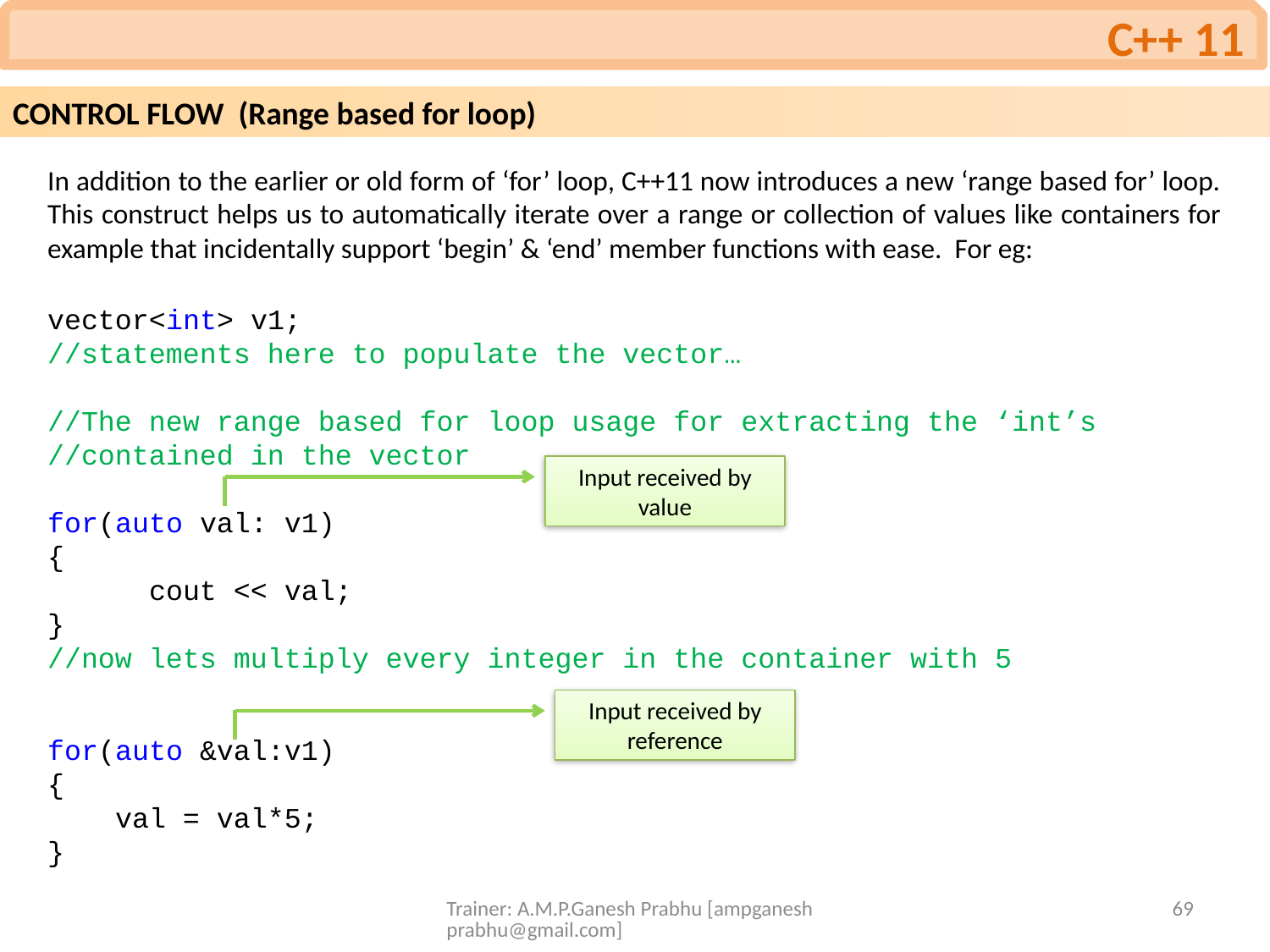

C++ 11
CONTROL FLOW  (Range based for loop)
In addition to the earlier or old form of ‘for’ loop, C++11 now introduces a new ‘range based for’ loop. This construct helps us to automatically iterate over a range or collection of values like containers for example that incidentally support ‘begin’ & ‘end’ member functions with ease.  For eg:

vector<int> v1;
//statements here to populate the vector…

//The new range based for loop usage for extracting the ‘int’s //contained in the vector

for(auto val: v1)
{
      cout << val;
}
//now lets multiply every integer in the container with 5

for(auto &val:v1)
{
    val = val*5;
}
Input received by value
Input received by reference
Trainer: A.M.P.Ganesh Prabhu [ampganeshprabhu@gmail.com]
69